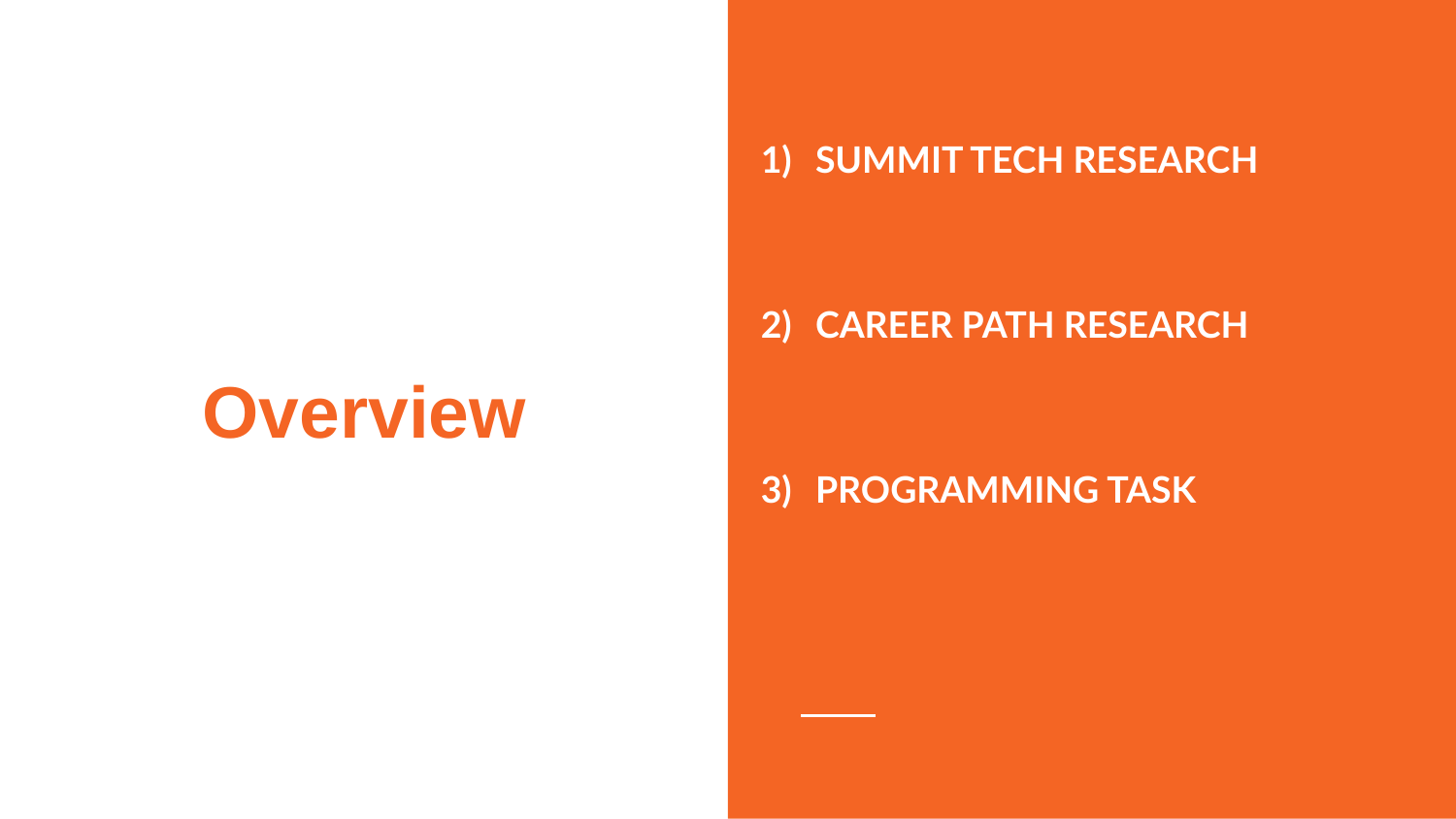

SUMMIT TECH RESEARCH

CAREER PATH RESEARCH

PROGRAMMING TASK
# Overview